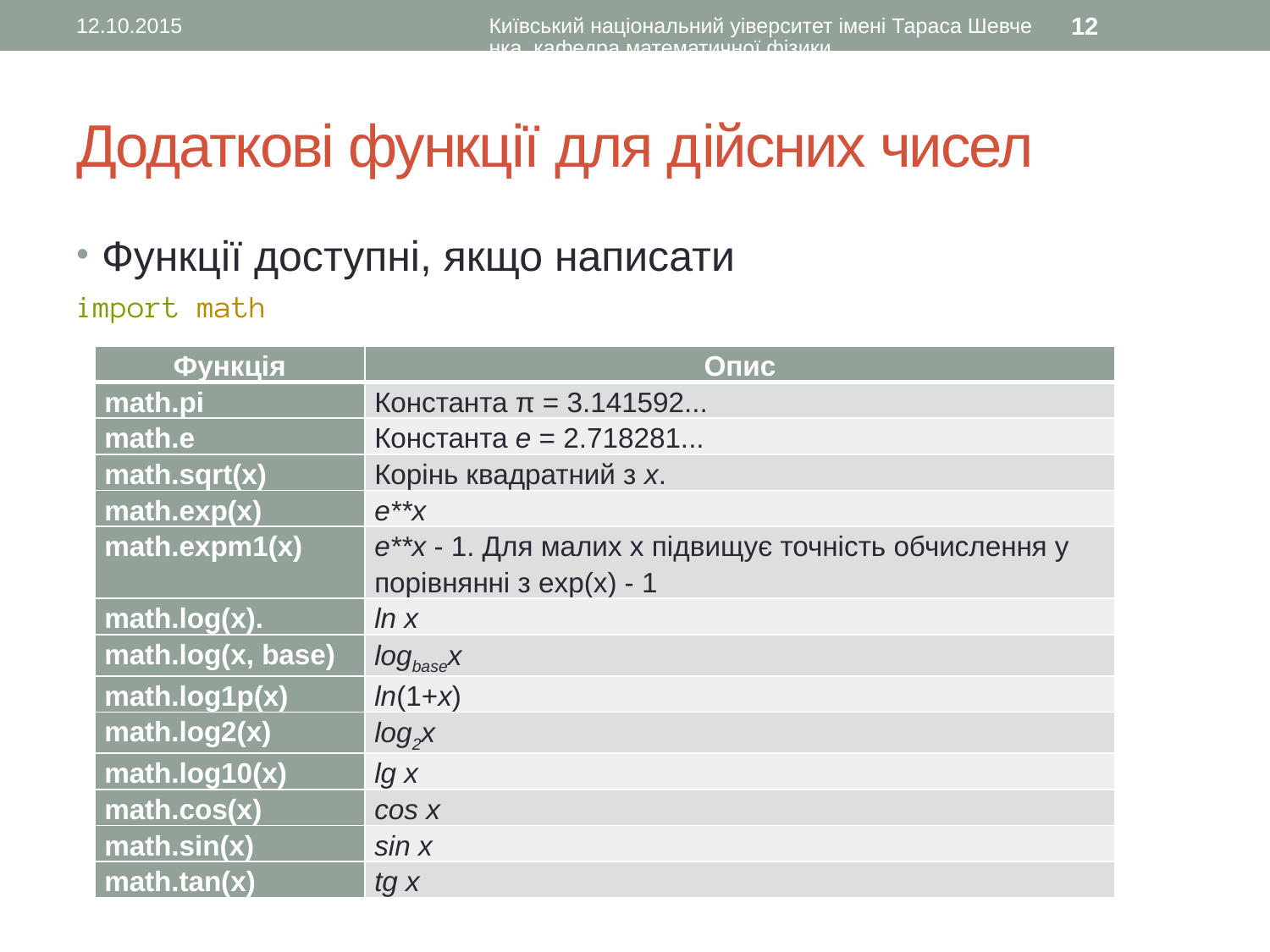

12.10.2015
Київський національний уіверситет імені Тараса Шевченка, кафедра математичної фізики
12
# Додаткові функції для дійсних чисел
Функції доступні, якщо написати
import math

| Функція | Опис |
| --- | --- |
| math.pi | Константа π = 3.141592... |
| math.e | Константа e = 2.718281... |
| math.sqrt(x) | Корінь квадратний з x. |
| math.exp(x) | e\*\*x |
| math.expm1(x) | e\*\*x - 1. Для малих x підвищує точність обчислення у порівнянні з exp(x) - 1 |
| math.log(x). | ln x |
| math.log(x, base) | logbasex |
| math.log1p(x) | ln(1+x) |
| math.log2(x) | log2x |
| math.log10(x) | lg x |
| math.cos(x) | cos x |
| math.sin(x) | sin x |
| math.tan(x) | tg x |